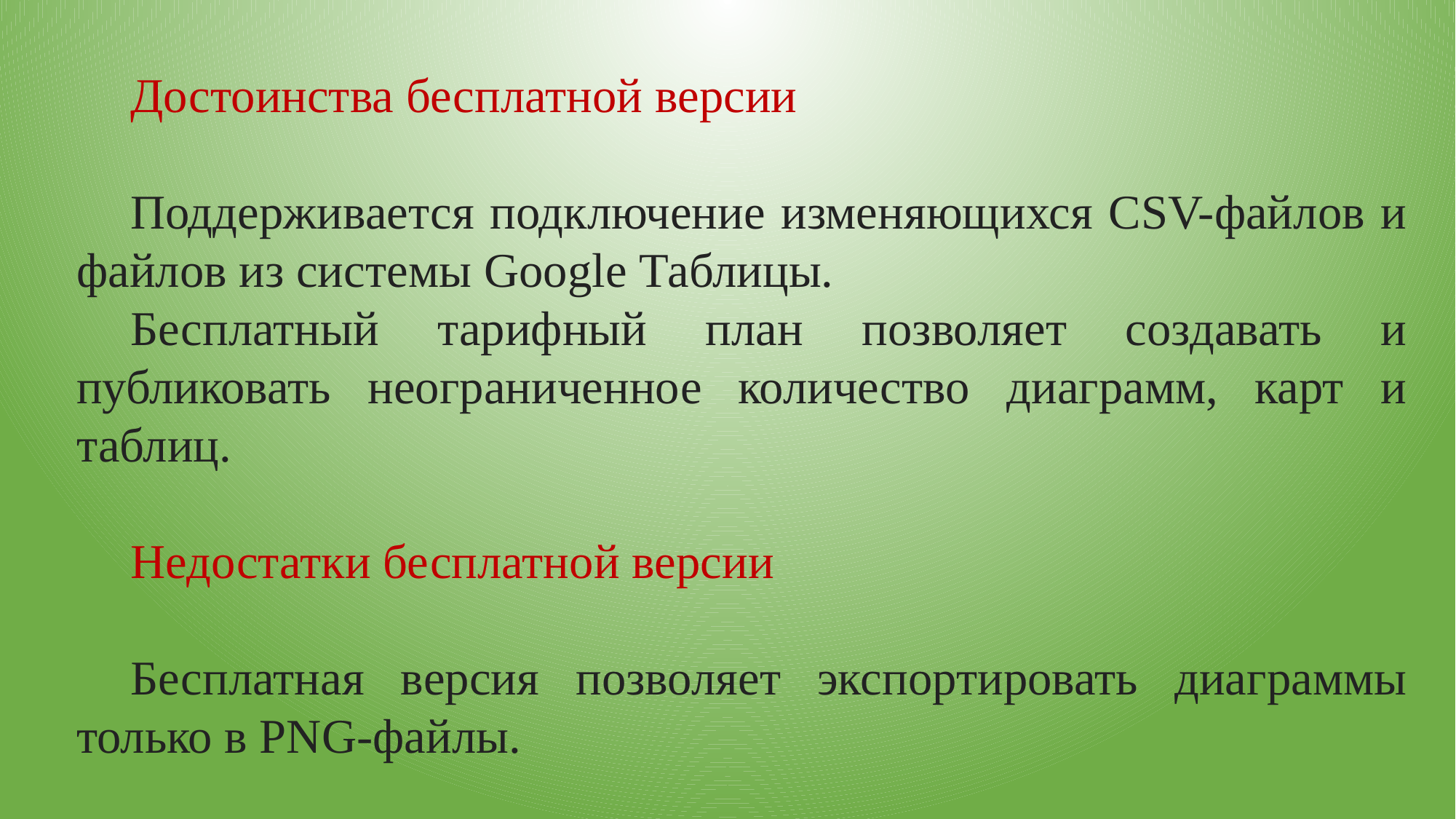

Достоинства бесплатной версии

Поддерживается подключение изменяющихся CSV-файлов и файлов из системы Google Таблицы.
Бесплатный тарифный план позволяет создавать и публиковать неограниченное количество диаграмм, карт и таблиц.

Недостатки бесплатной версии

Бесплатная версия позволяет экспортировать диаграммы только в PNG-файлы.